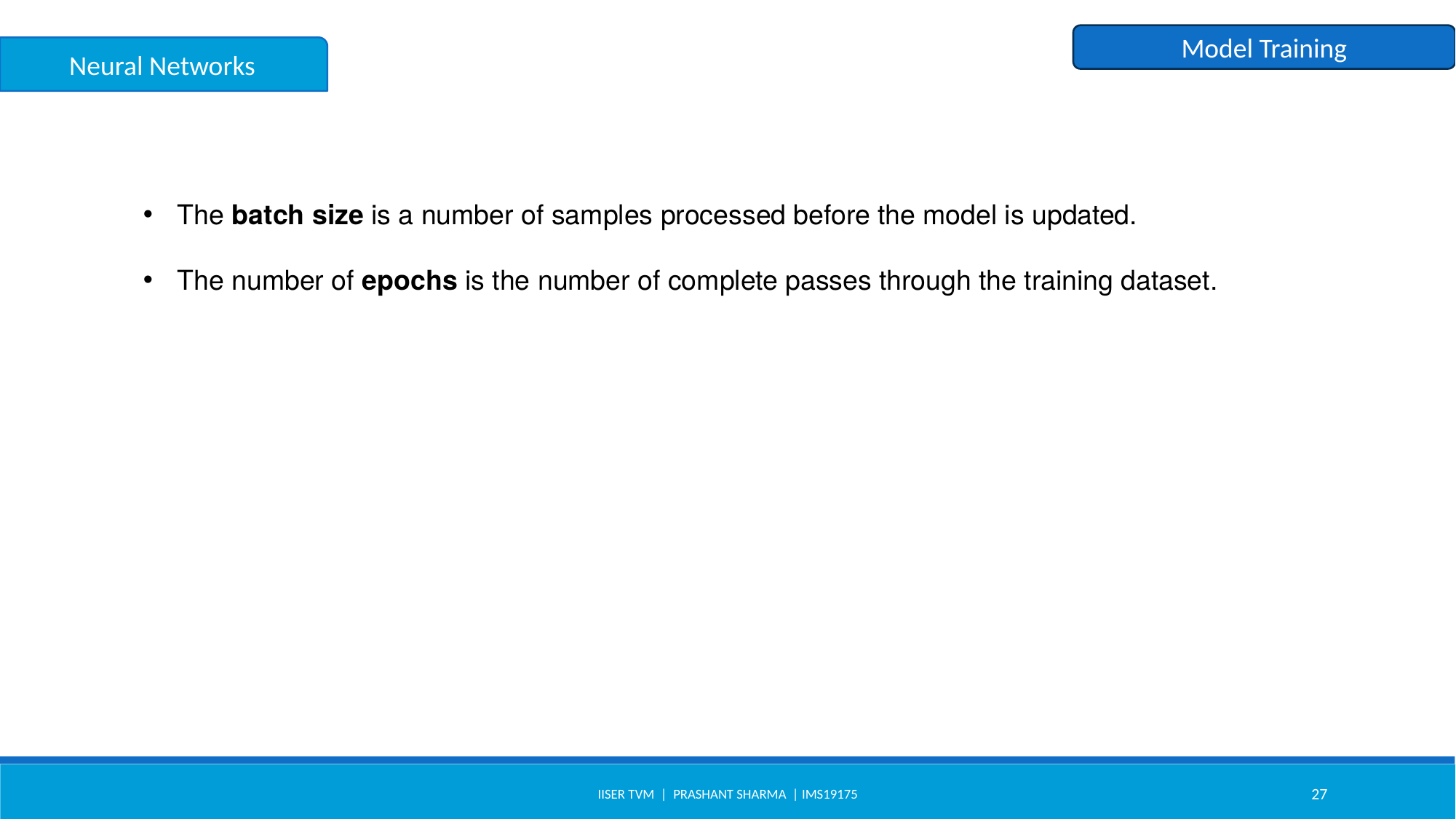

Model Training
Neural Networks
The batch size is a number of samples processed before the model is updated.
The number of epochs is the number of complete passes through the training dataset.

IISER TVM  |  Prashant Sharma  | IMS19175
27